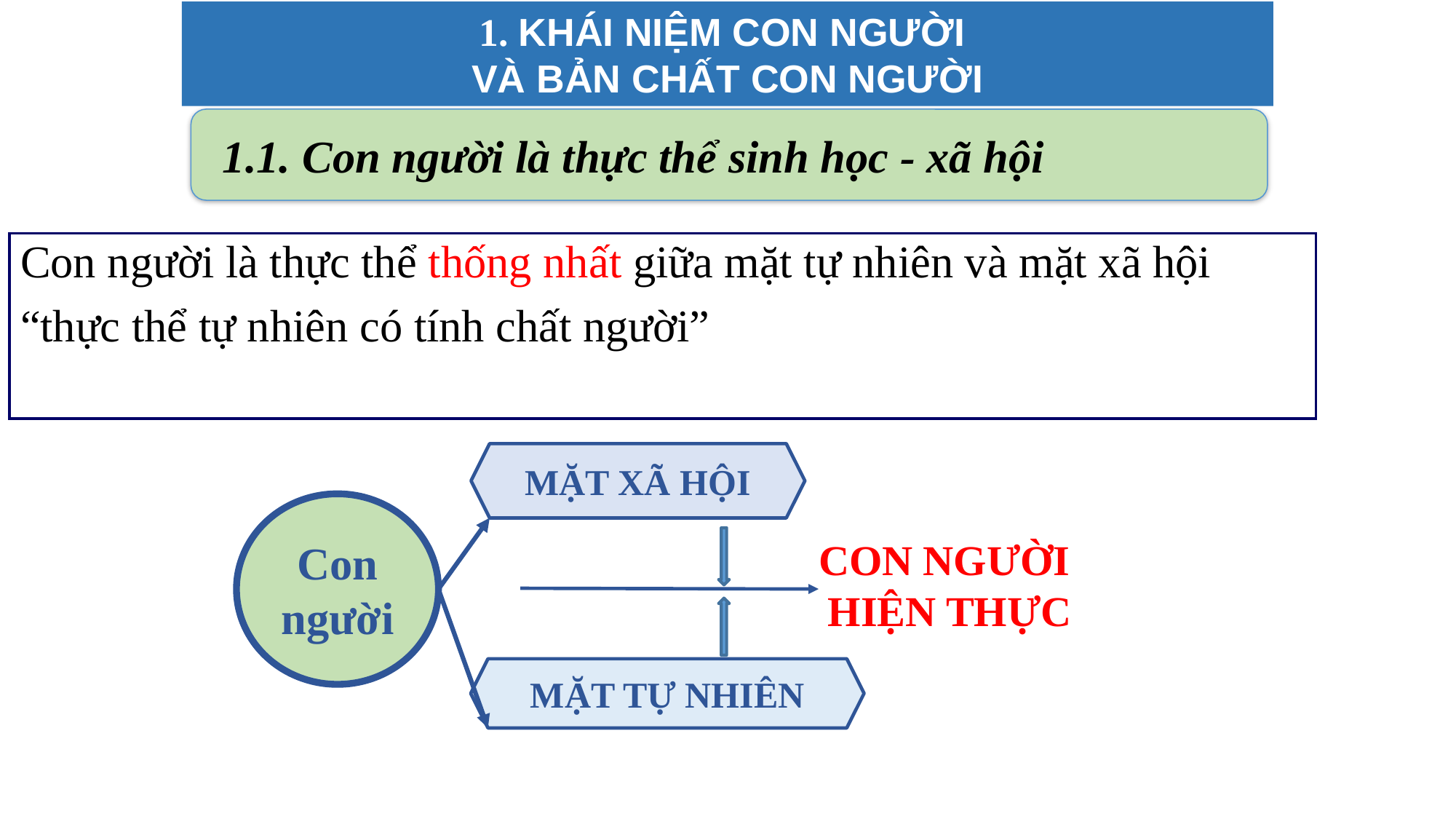

1. KHÁI NIỆM CON NG­ƯỜI
VÀ BẢN CHẤT CON NGƯỜI

1.1. Con người là thực thể sinh học - xã hội
Con người là thực thể thống nhất giữa mặt tự nhiên và mặt xã hội
“thực thể tự nhiên có tính chất người”
MẶT XÃ HỘI
Con người

CON NGƯỜI
HIỆN THỰC

MẶT TỰ NHIÊN